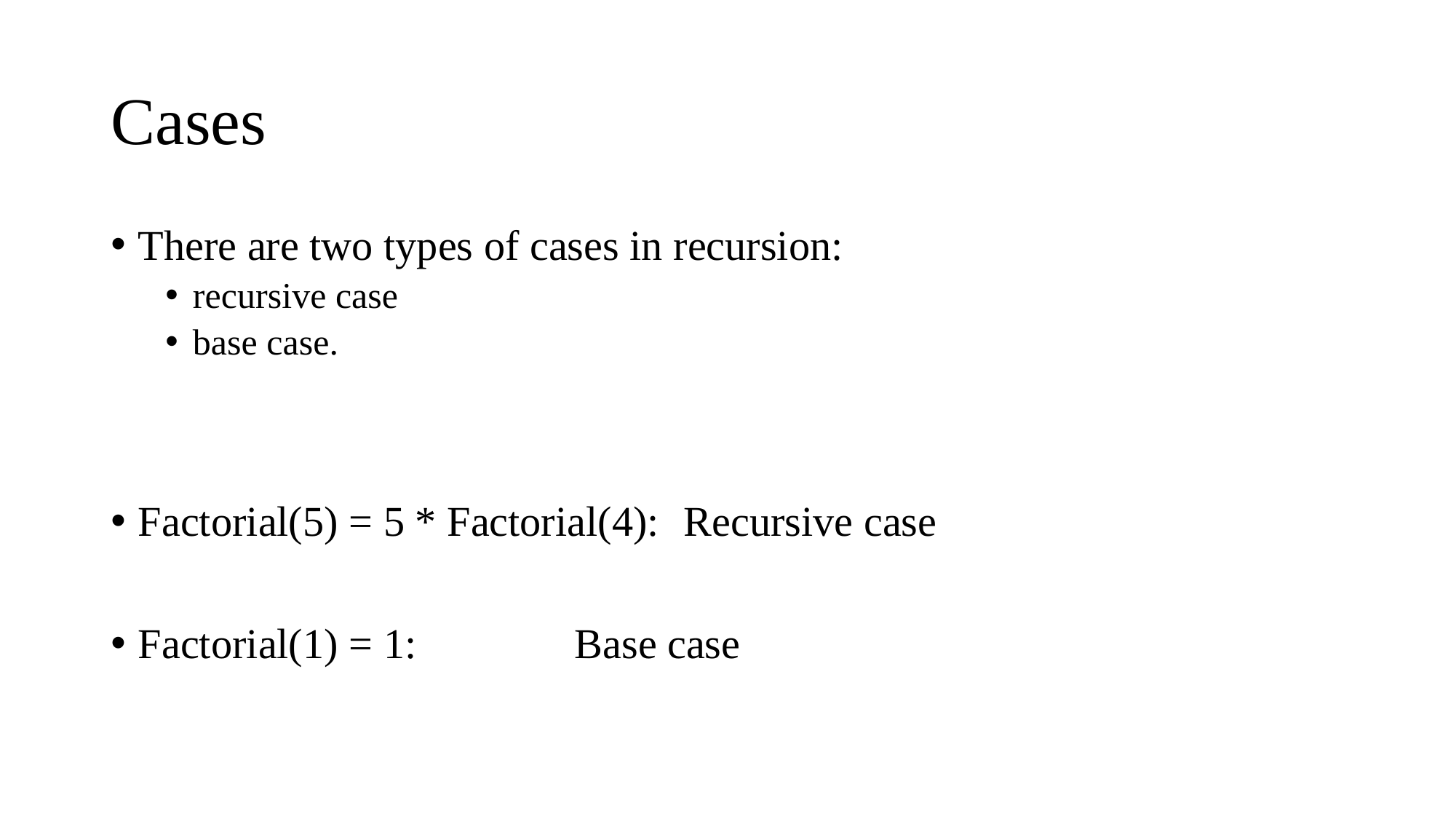

# Cases
There are two types of cases in recursion:
recursive case
base case.

Factorial(5) = 5 * Factorial(4):	Recursive case

Factorial(1) = 1:		Base case